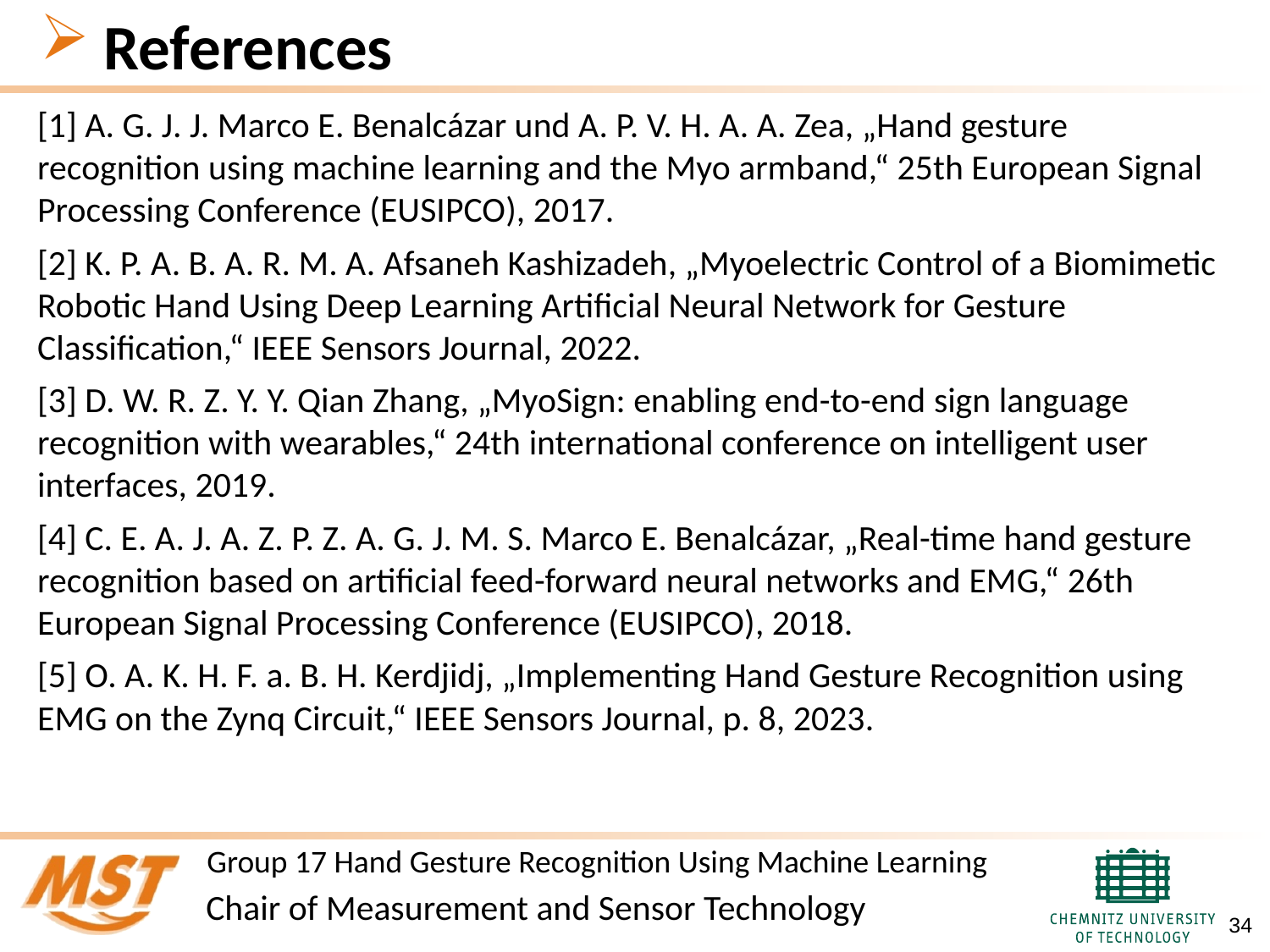

# References
[1] A. G. J. J. Marco E. Benalcázar und A. P. V. H. A. A. Zea, „Hand gesture recognition using machine learning and the Myo armband,“ 25th European Signal Processing Conference (EUSIPCO), 2017.
[2] K. P. A. B. A. R. M. A. Afsaneh Kashizadeh, „Myoelectric Control of a Biomimetic Robotic Hand Using Deep Learning Artificial Neural Network for Gesture Classification,“ IEEE Sensors Journal, 2022.
[3] D. W. R. Z. Y. Y. Qian Zhang, „MyoSign: enabling end-to-end sign language recognition with wearables,“ 24th international conference on intelligent user interfaces, 2019.
[4] C. E. A. J. A. Z. P. Z. A. G. J. M. S. Marco E. Benalcázar, „Real-time hand gesture recognition based on artificial feed-forward neural networks and EMG,“ 26th European Signal Processing Conference (EUSIPCO), 2018.
[5] O. A. K. H. F. a. B. H. Kerdjidj, „Implementing Hand Gesture Recognition using EMG on the Zynq Circuit,“ IEEE Sensors Journal, p. 8, 2023.